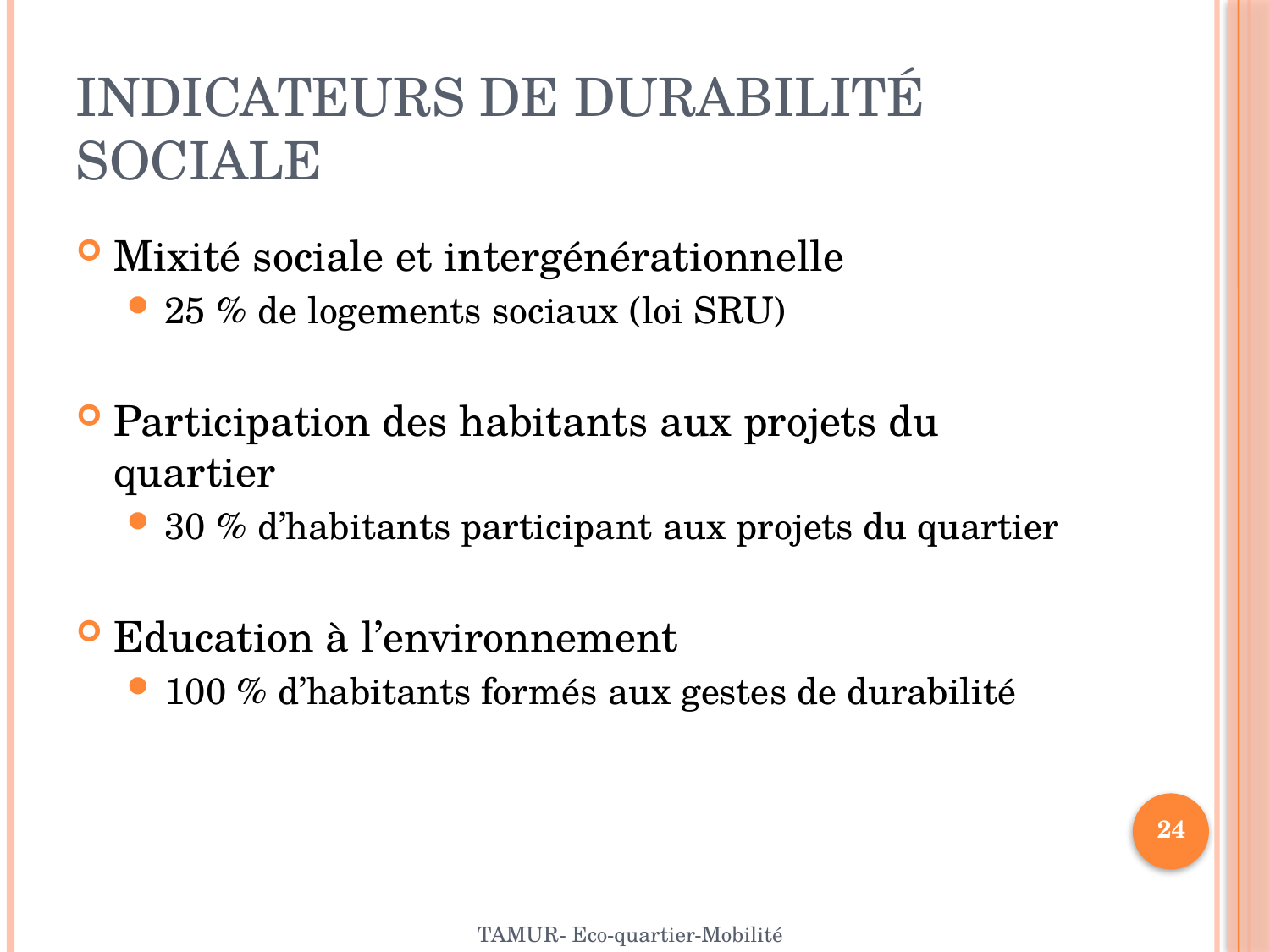

# Indicateurs de durabilité sociale
Mixité sociale et intergénérationnelle
25 % de logements sociaux (loi SRU)

Participation des habitants aux projets du quartier
30 % d’habitants participant aux projets du quartier

Education à l’environnement
100 % d’habitants formés aux gestes de durabilité
24
TAMUR- Eco-quartier-Mobilité